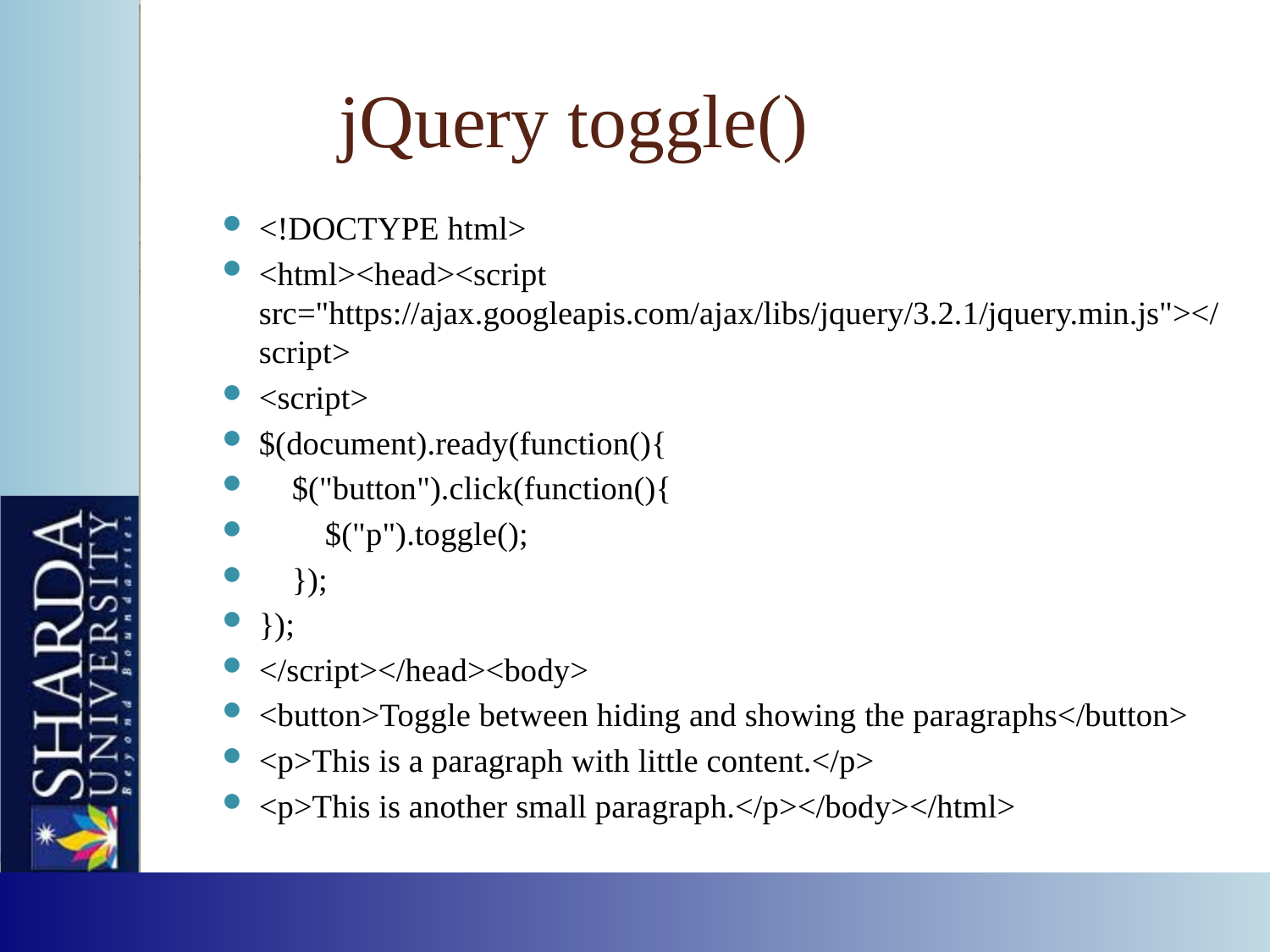

# jQuery toggle()
<!DOCTYPE html>
<html><head><script src="https://ajax.googleapis.com/ajax/libs/jquery/3.2.1/jquery.min.js"></script>
<script>
$(document).ready(function(){
    $("button").click(function(){
        $("p").toggle();
    });
});
</script></head><body>
<button>Toggle between hiding and showing the paragraphs</button>
<p>This is a paragraph with little content.</p>
<p>This is another small paragraph.</p></body></html>